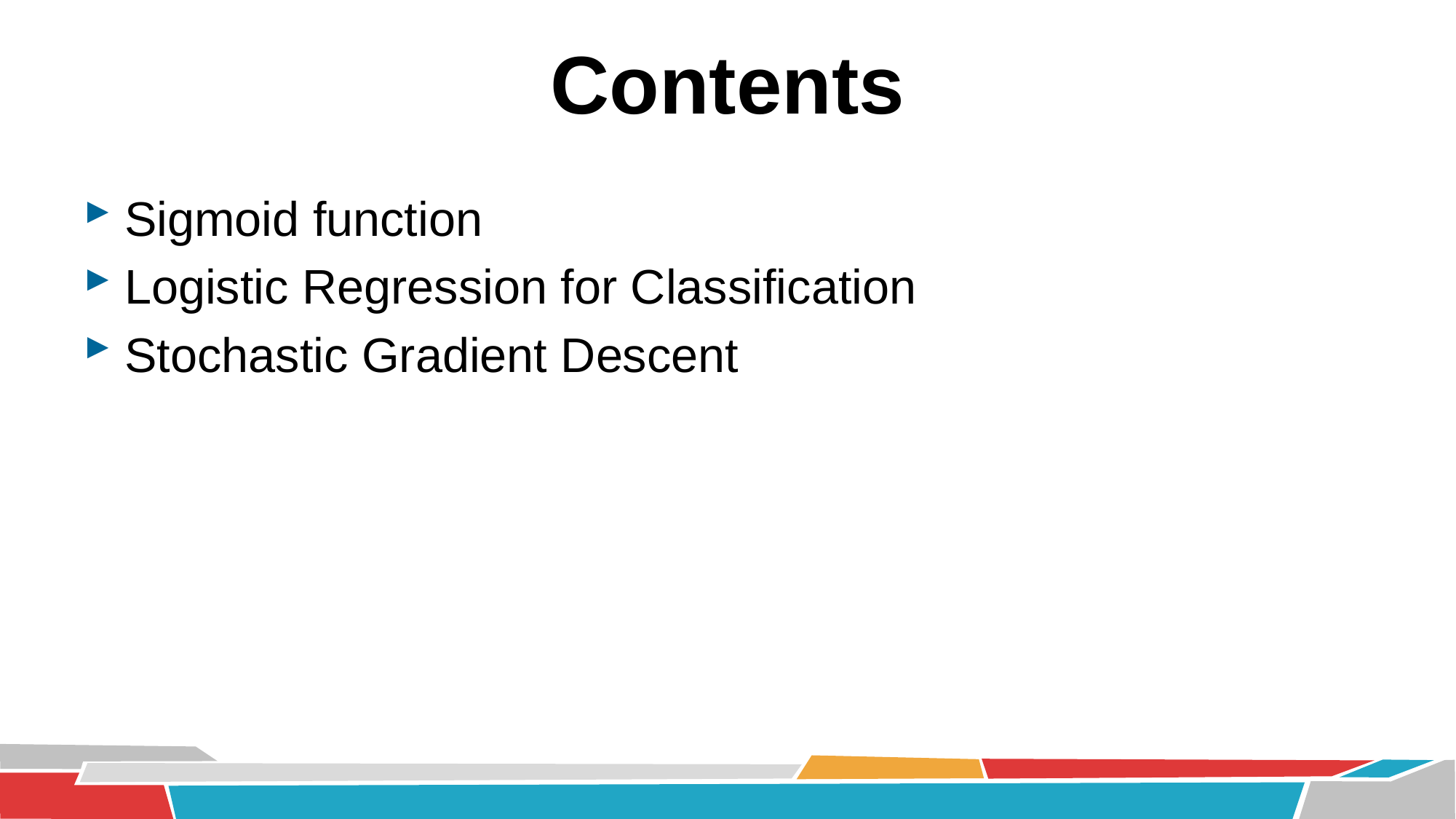

# Contents

Sigmoid function
Logistic Regression for Classification
Stochastic Gradient Descent